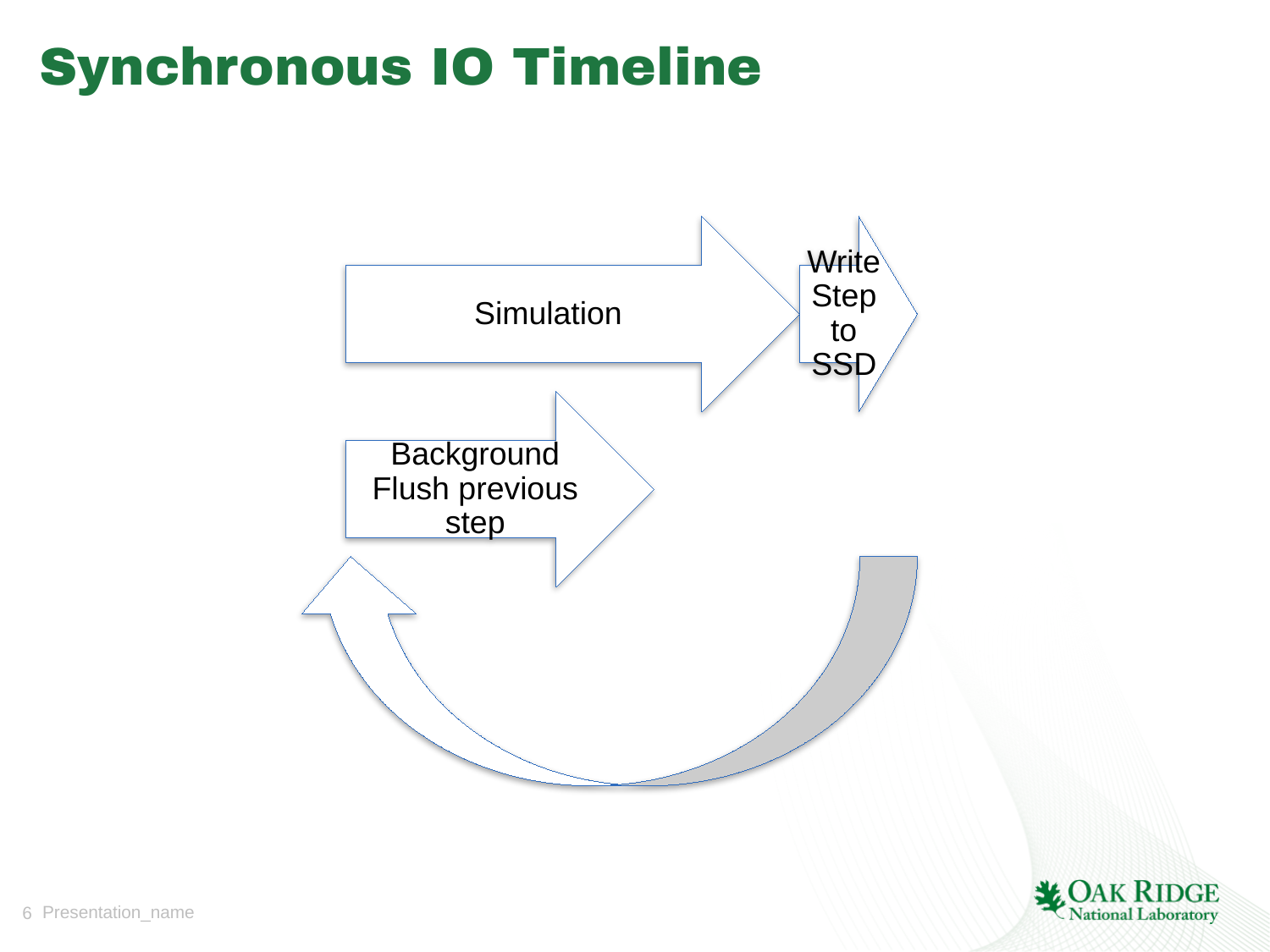

# Synchronous IO Timeline
Simulation
Write Step to SSD
Background Flush previous step